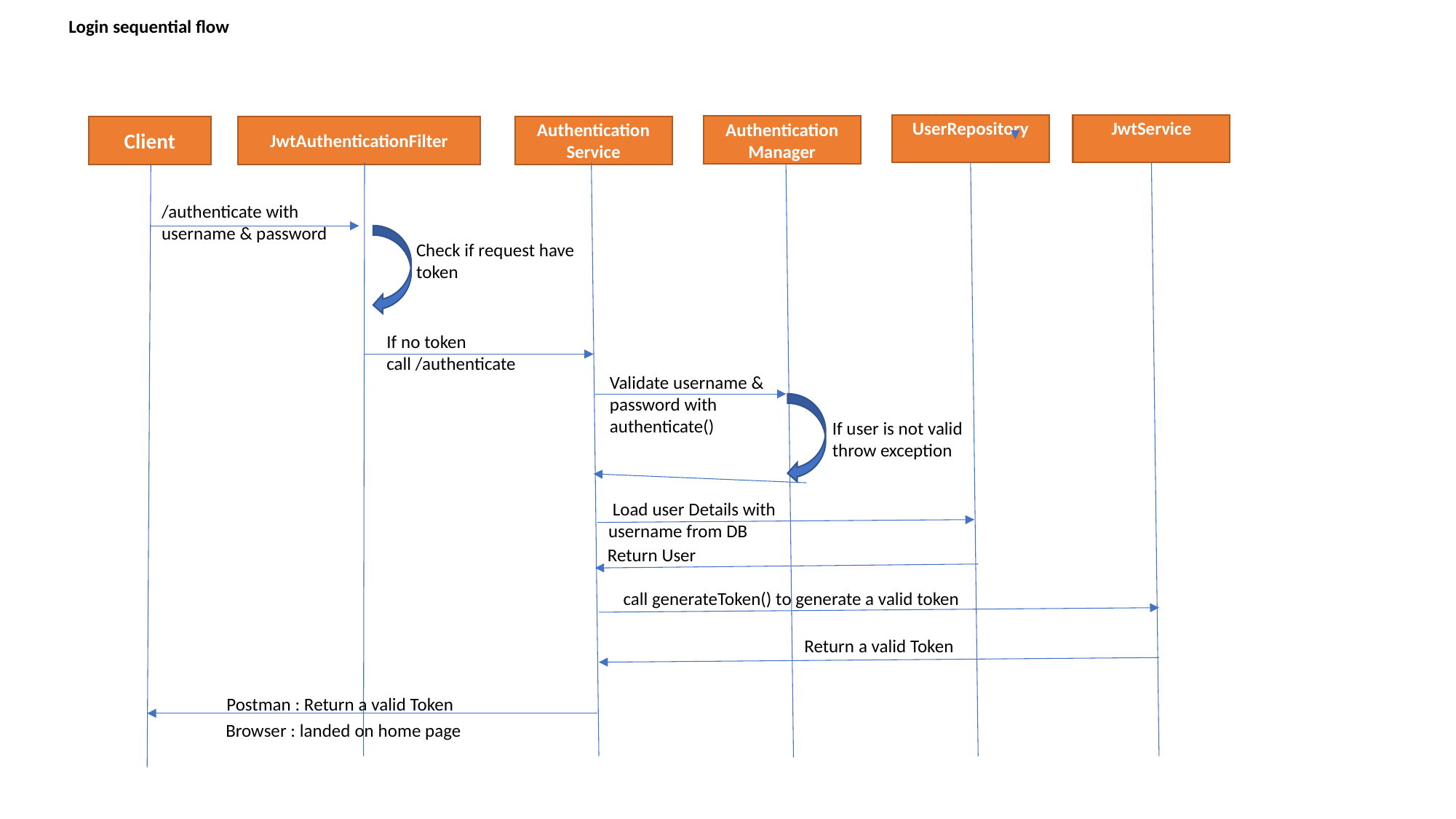

Login sequential flow
JwtService

UserRepository

Authentication
Manager
Client
JwtAuthenticationFilter
Authentication
Service
/authenticate with username & password

Check if request have token
If no token
call /authenticate
Validate username & password with authenticate()

If user is not valid throw exception
 Load user Details with username from DB
Return User
    call generateToken() to generate a valid token
Return a valid Token
Postman : Return a valid Token
Browser : landed on home page